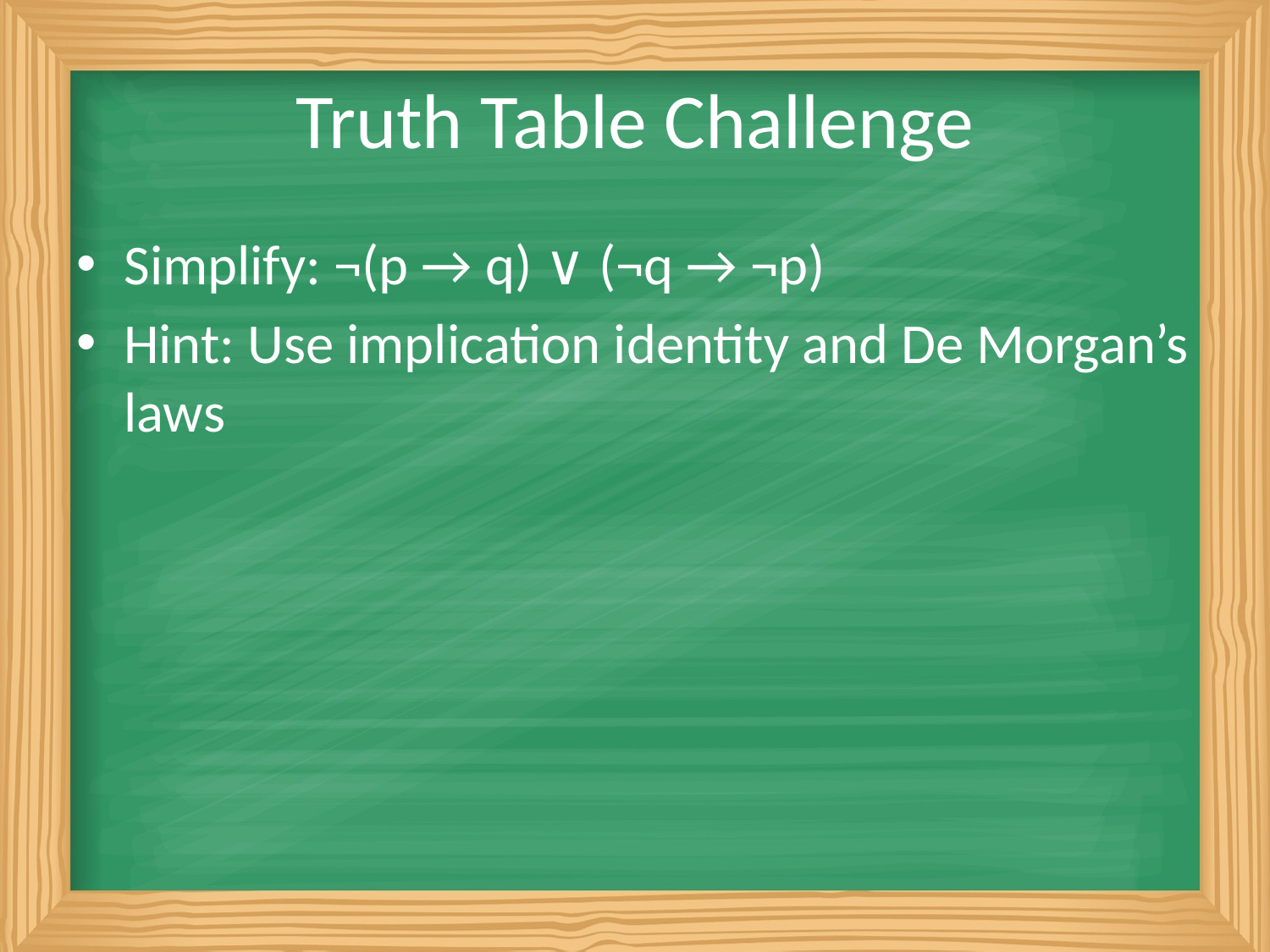

# Truth Table Challenge
Simplify: ¬(p → q) ∨ (¬q → ¬p)
Hint: Use implication identity and De Morgan’s laws